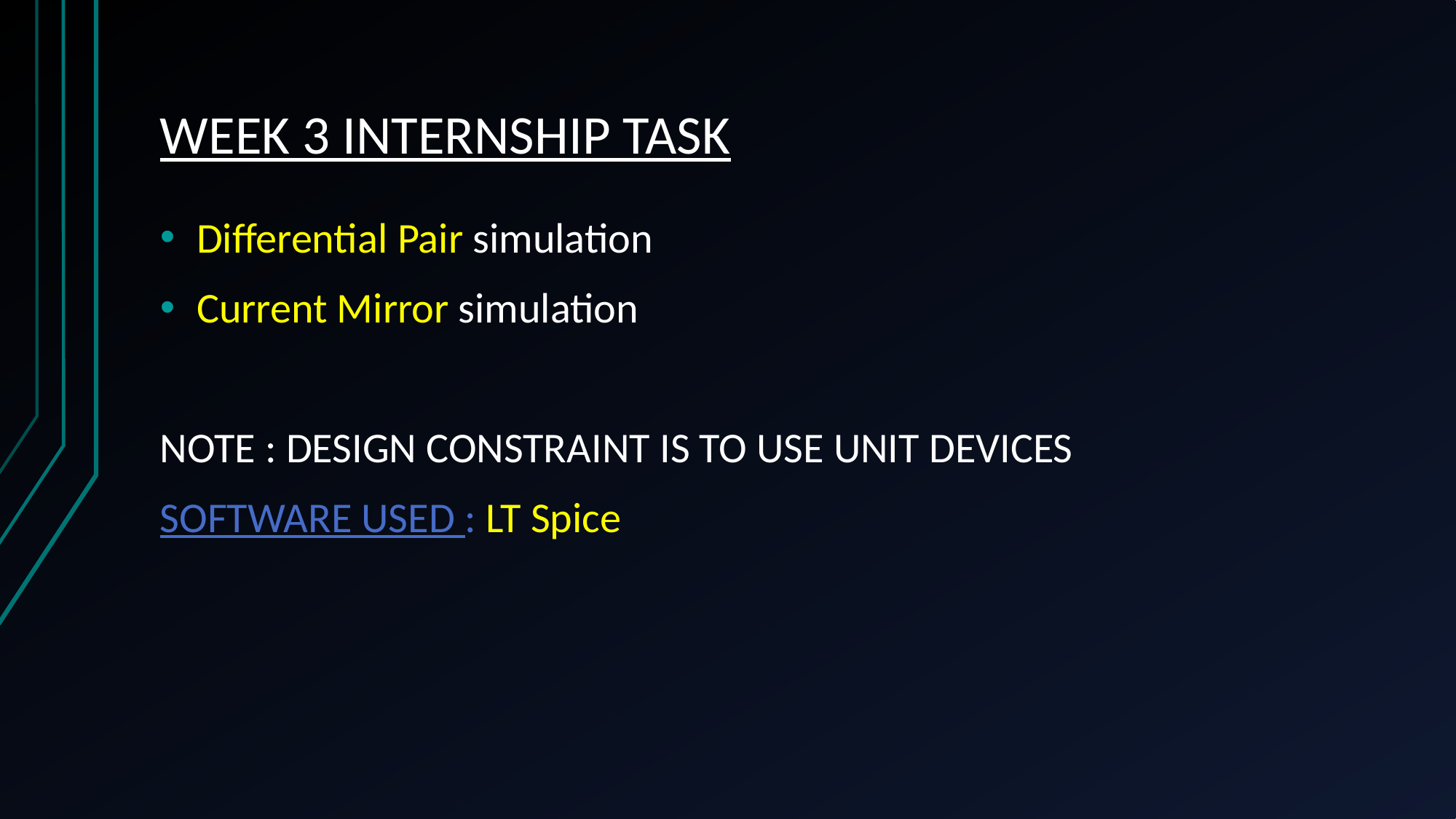

# WEEK 3 INTERNSHIP TASK
Differential Pair simulation
Current Mirror simulation

NOTE : DESIGN CONSTRAINT IS TO USE UNIT DEVICES
SOFTWARE USED : LT Spice